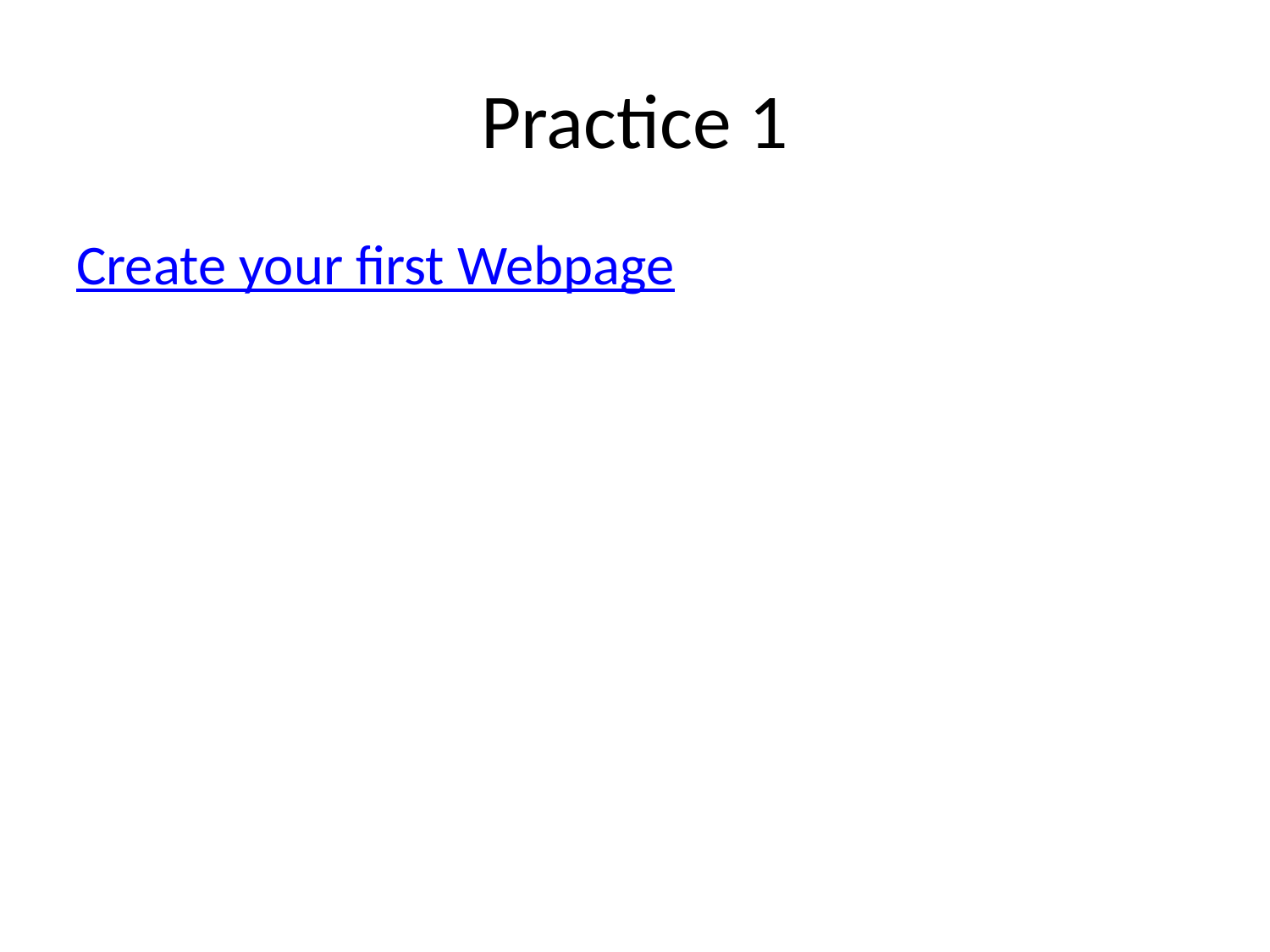

# Practice 1
Create your first Webpage